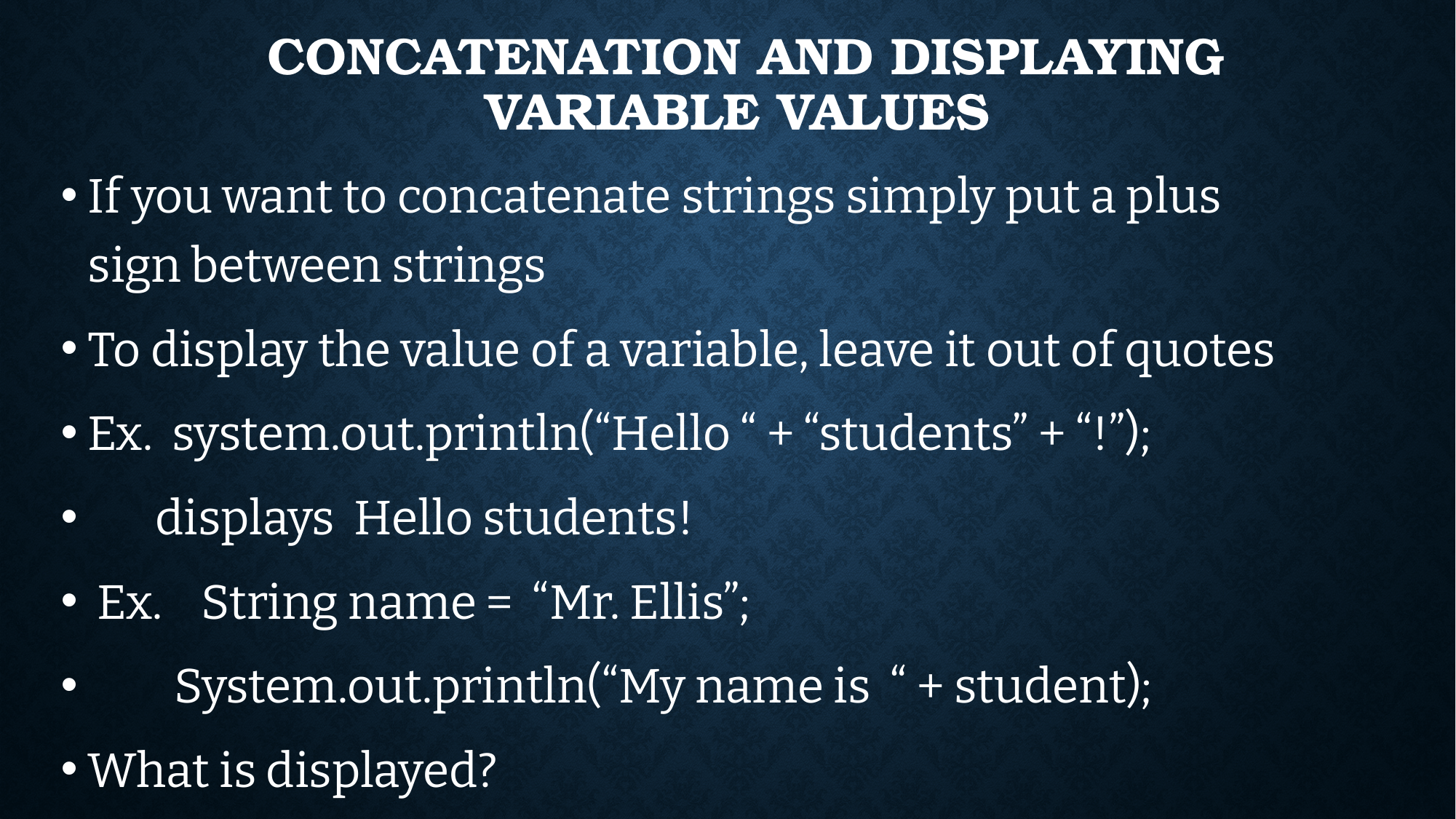

# Concatenation and Displaying variable values
If you want to concatenate strings simply put a plus sign between strings
To display the value of a variable, leave it out of quotes
Ex.  system.out.println(“Hello “ + “students” + “!”);
       displays  Hello students!
 Ex.    String name =  “Mr. Ellis”;
         System.out.println(“My name is  “ + student);
What is displayed?